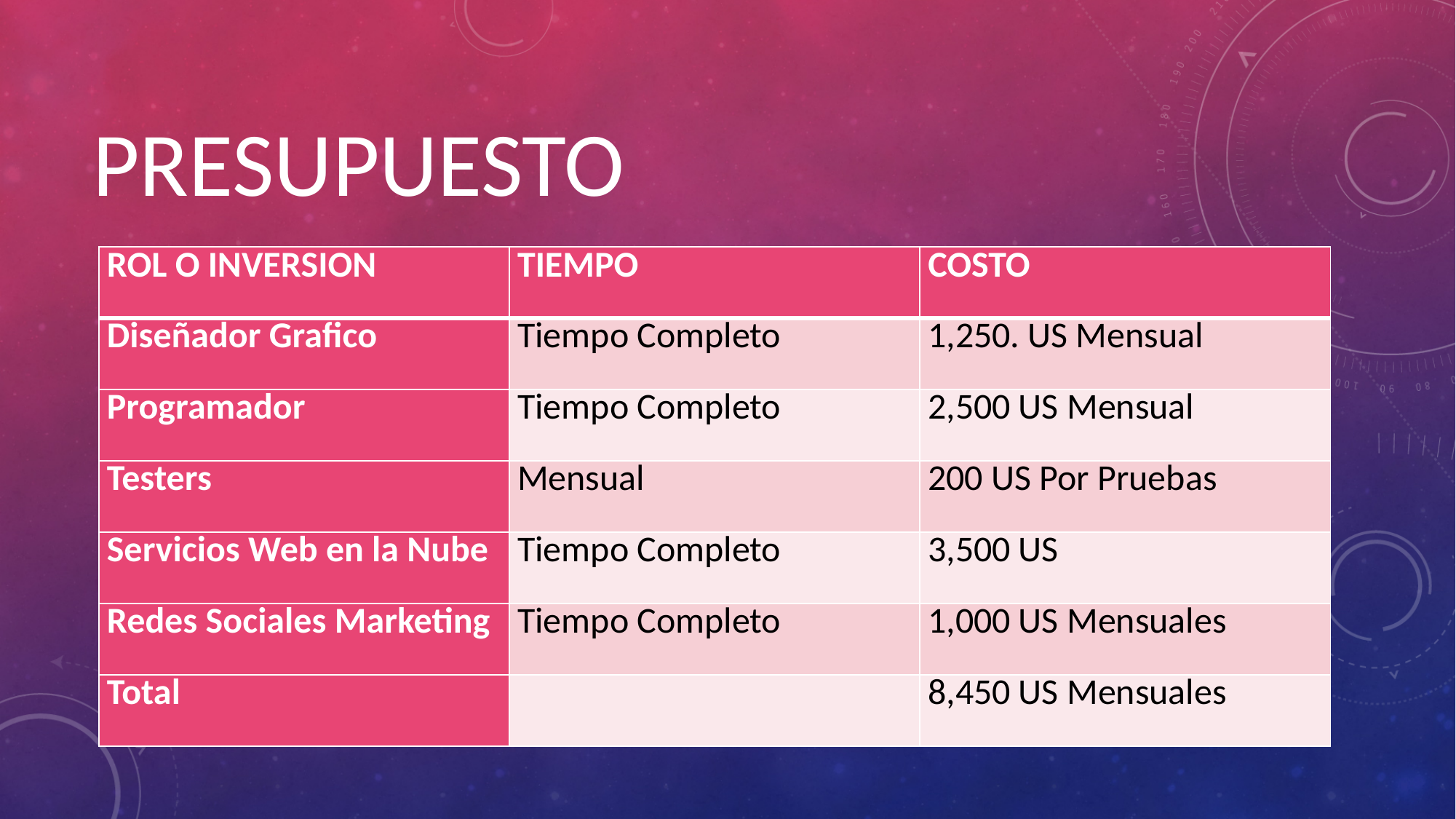

# PRESUPUESTO
| ROL O INVERSION | TIEMPO | COSTO |
| --- | --- | --- |
| Diseñador Grafico | Tiempo Completo | 1,250. US Mensual |
| Programador | Tiempo Completo | 2,500 US Mensual |
| Testers | Mensual | 200 US Por Pruebas |
| Servicios Web en la Nube | Tiempo Completo | 3,500 US |
| Redes Sociales Marketing | Tiempo Completo | 1,000 US Mensuales |
| Total |  | 8,450 US Mensuales |